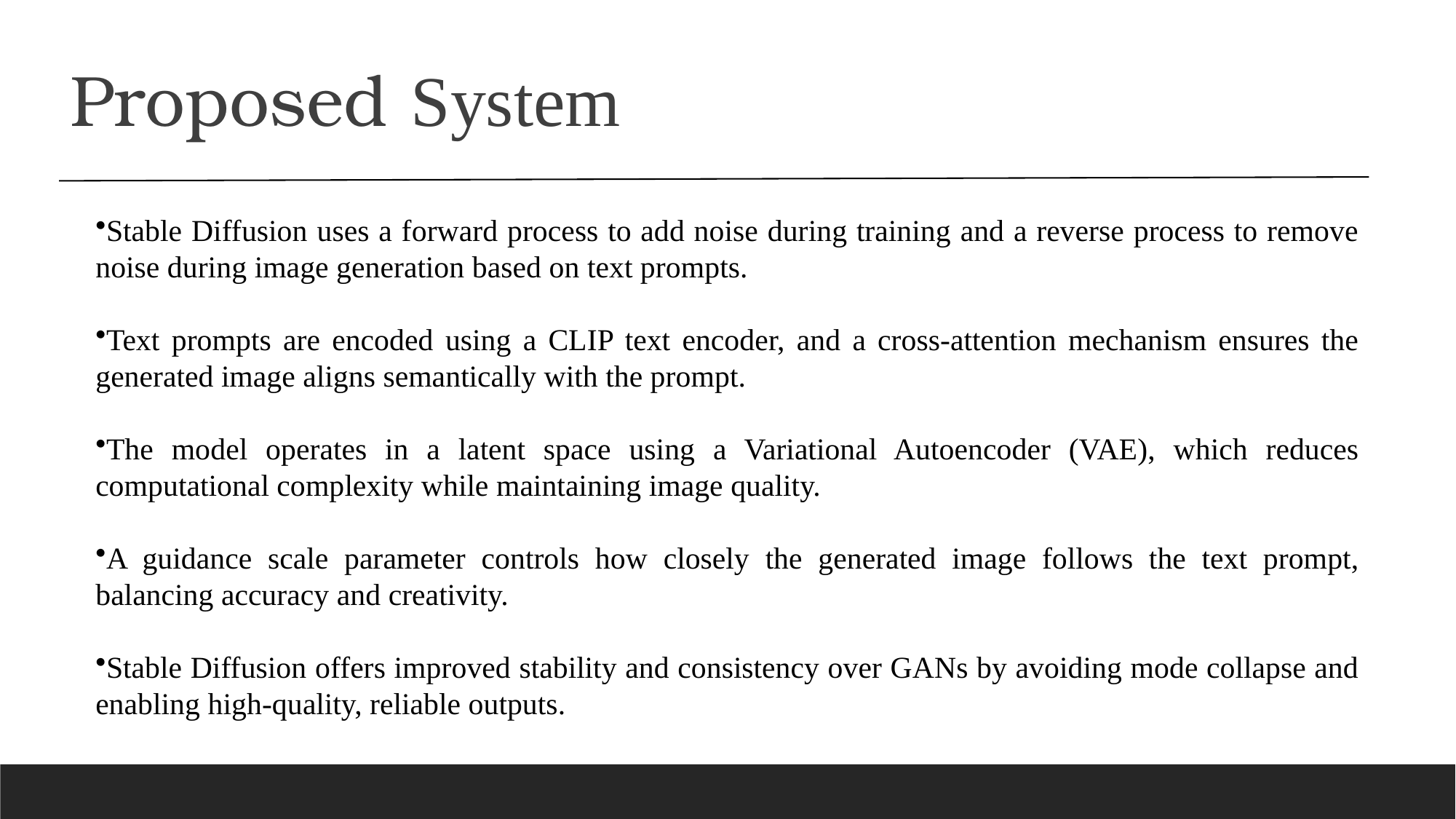

Proposed System
Stable Diffusion uses a forward process to add noise during training and a reverse process to remove noise during image generation based on text prompts.

Text prompts are encoded using a CLIP text encoder, and a cross-attention mechanism ensures the generated image aligns semantically with the prompt.

The model operates in a latent space using a Variational Autoencoder (VAE), which reduces computational complexity while maintaining image quality.

A guidance scale parameter controls how closely the generated image follows the text prompt, balancing accuracy and creativity.

Stable Diffusion offers improved stability and consistency over GANs by avoiding mode collapse and enabling high-quality, reliable outputs.